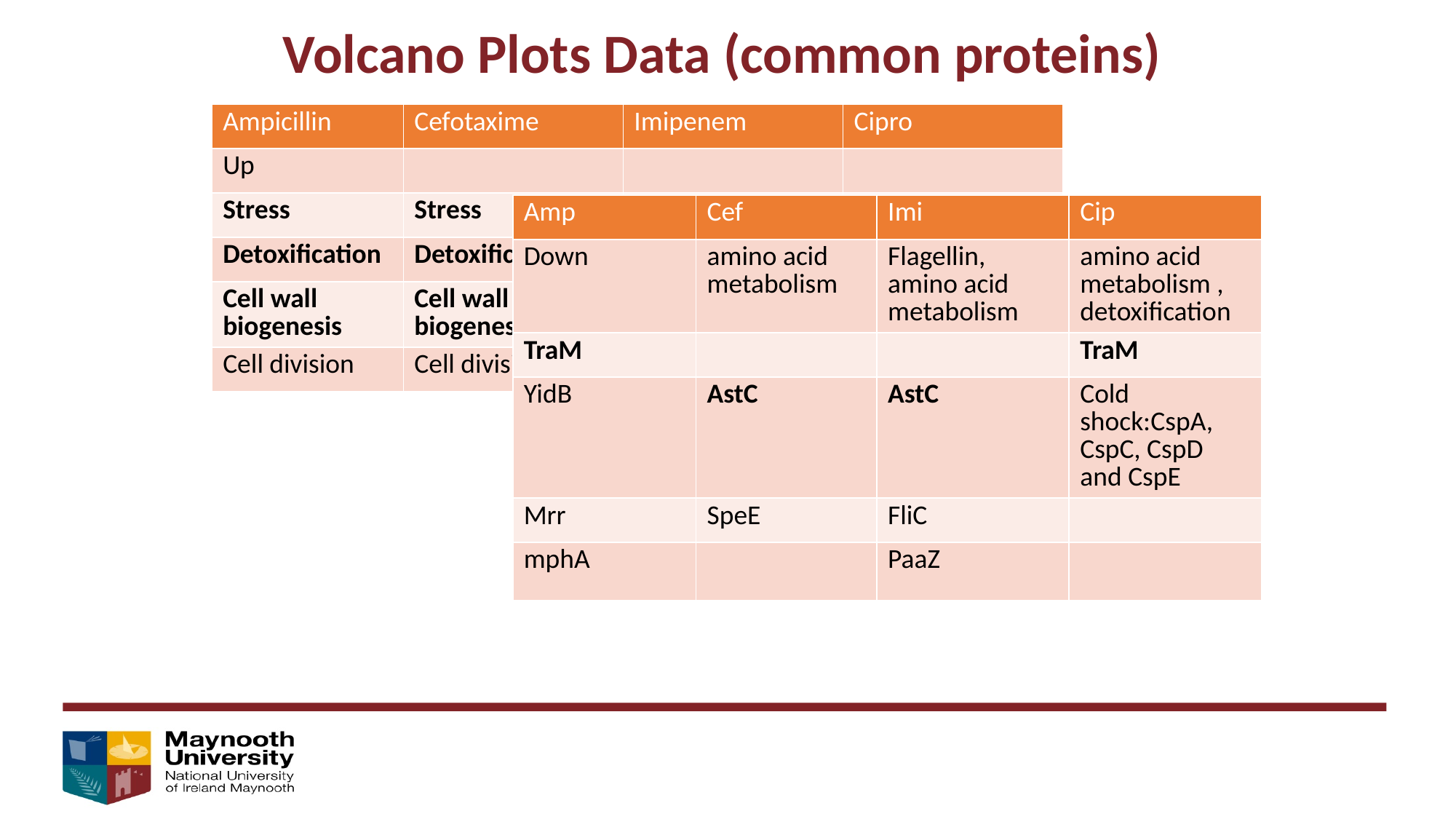

Volcano Plots Data (common proteins)
| Ampicillin | Cefotaxime | Imipenem | Cipro |
| --- | --- | --- | --- |
| Up |  |  |  |
| Stress | Stress | Stress |  |
| Detoxification | Detoxification | Detoxification | Detoxification |
| Cell wall biogenesis | Cell wall biogenesis | Cell wall biogenesis | Translation |
| Cell division | Cell division | Cell division | TCA-cycle |
| Amp | Cef | Imi | Cip |
| --- | --- | --- | --- |
| Down | amino acid metabolism | Flagellin, amino acid metabolism | amino acid metabolism , detoxification |
| TraM |  |  | TraM |
| YidB | AstC | AstC | Cold shock:CspA, CspC, CspD and CspE |
| Mrr | SpeE | FliC |  |
| mphA |  | PaaZ |  |